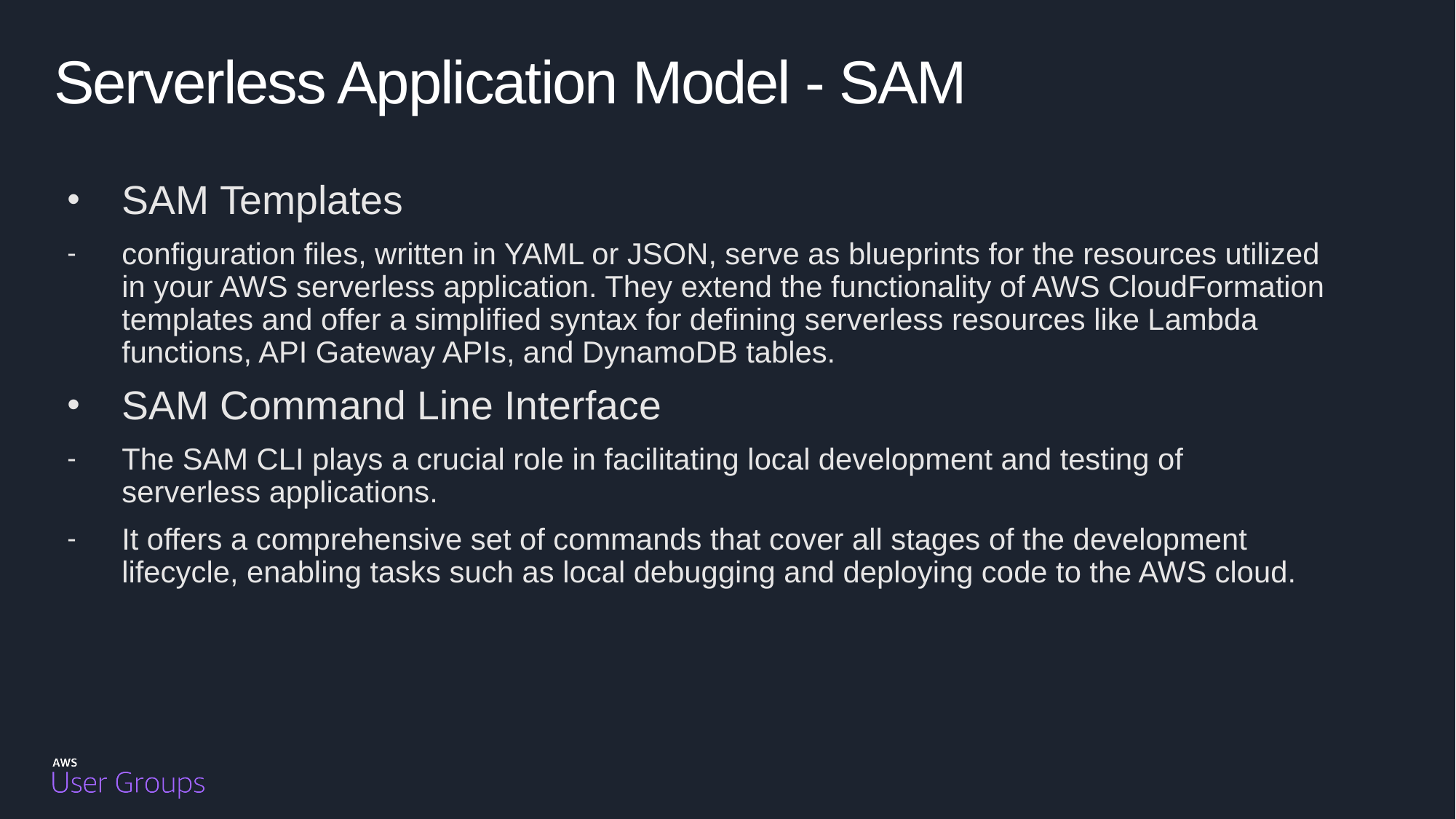

# Serverless Application Model - SAM
SAM Templates
configuration files, written in YAML or JSON, serve as blueprints for the resources utilized in your AWS serverless application. They extend the functionality of AWS CloudFormation templates and offer a simplified syntax for defining serverless resources like Lambda functions, API Gateway APIs, and DynamoDB tables.
SAM Command Line Interface
The SAM CLI plays a crucial role in facilitating local development and testing of serverless applications.
It offers a comprehensive set of commands that cover all stages of the development lifecycle, enabling tasks such as local debugging and deploying code to the AWS cloud.